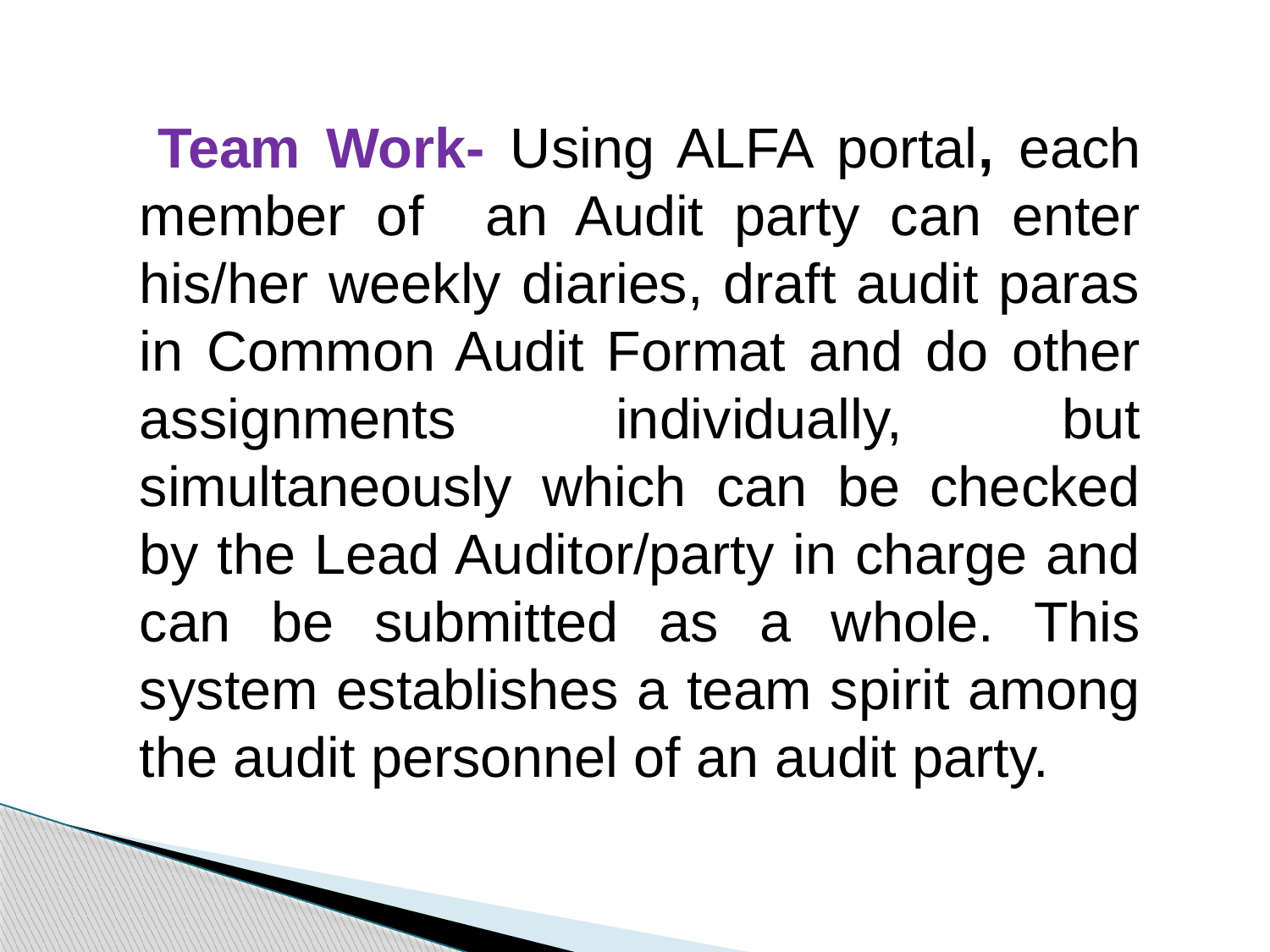

Team Work- Using ALFA portal, each member of  an Audit party can enter his/her weekly diaries, draft audit paras in Common Audit Format and do other assignments individually, but simultaneously which can be checked by the Lead Auditor/party in charge and can be submitted as a whole. This system establishes a team spirit among the audit personnel of an audit party.